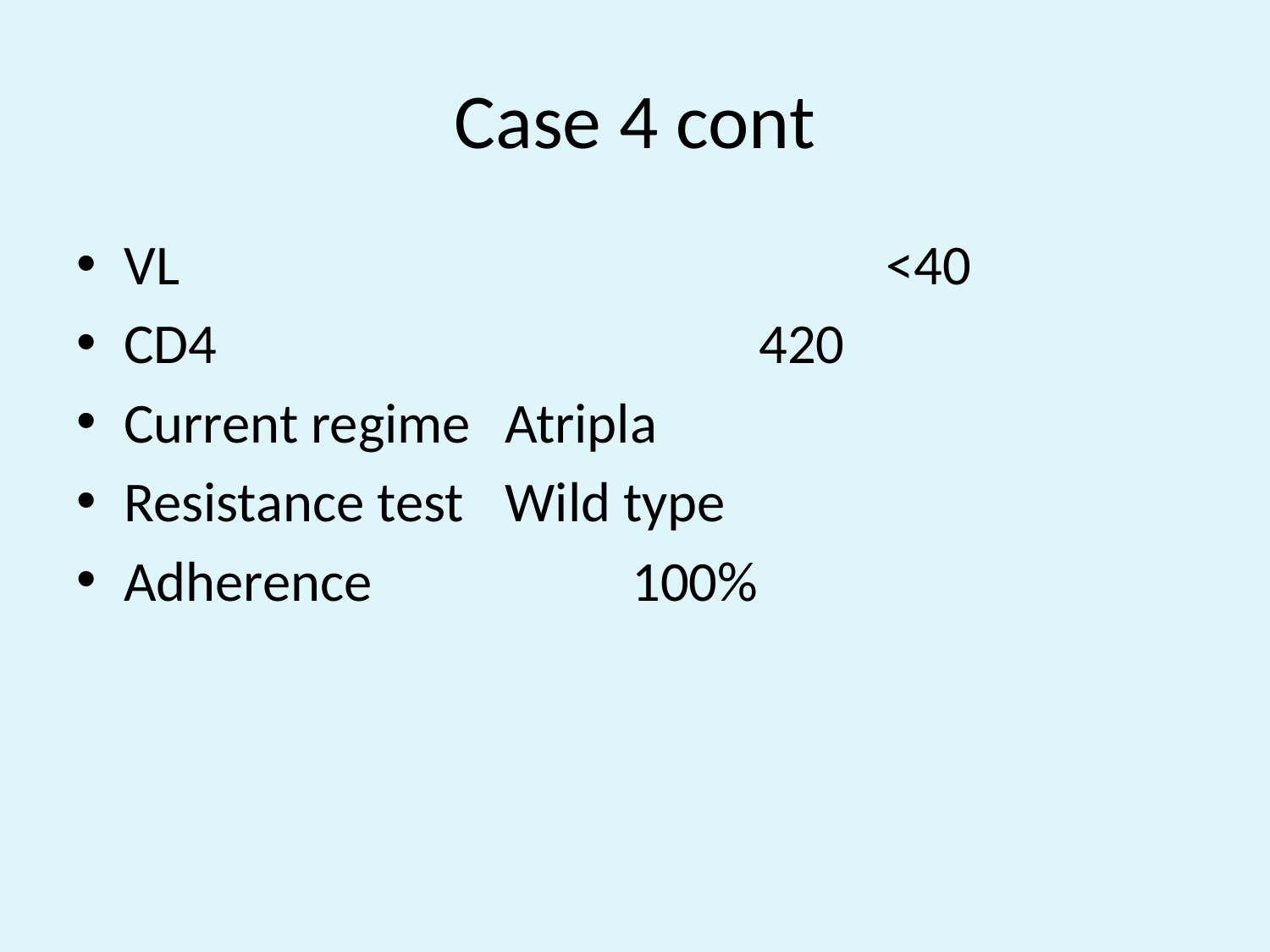

# Case 4 cont
VL 						<40
CD4					420
Current regime 	Atripla
Resistance test	Wild type
Adherence			100%